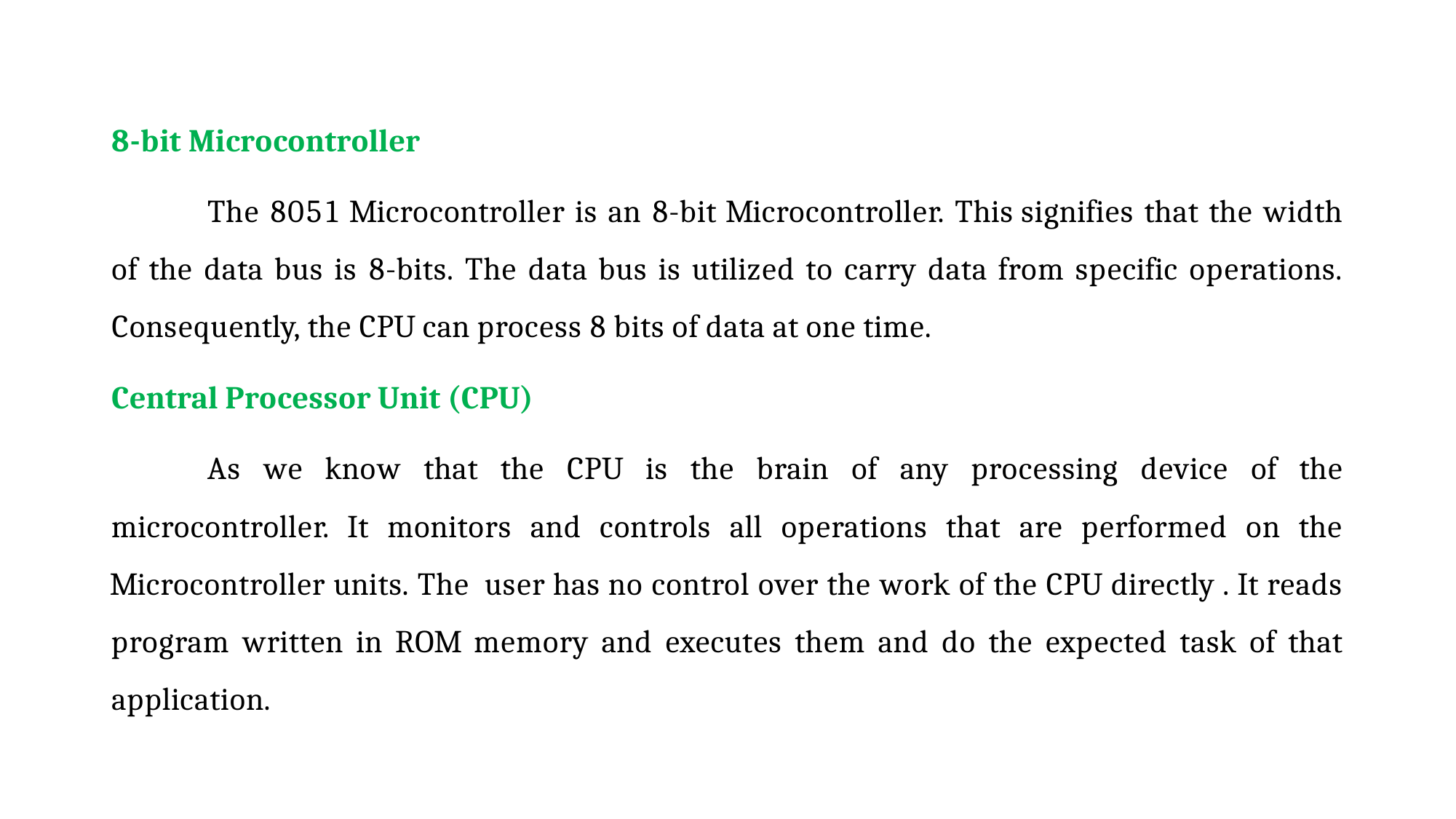

8-bit Microcontroller
	The 8051 Microcontroller is an 8-bit Microcontroller. This signifies that the width of the data bus is 8-bits. The data bus is utilized to carry data from specific operations. Consequently, the CPU can process 8 bits of data at one time.
Central Processor Unit (CPU)
	As we know that the CPU is the brain of any processing device of the microcontroller. It monitors and controls all operations that are performed on the Microcontroller units. The  user has no control over the work of the CPU directly . It reads program written in ROM memory and executes them and do the expected task of that application.